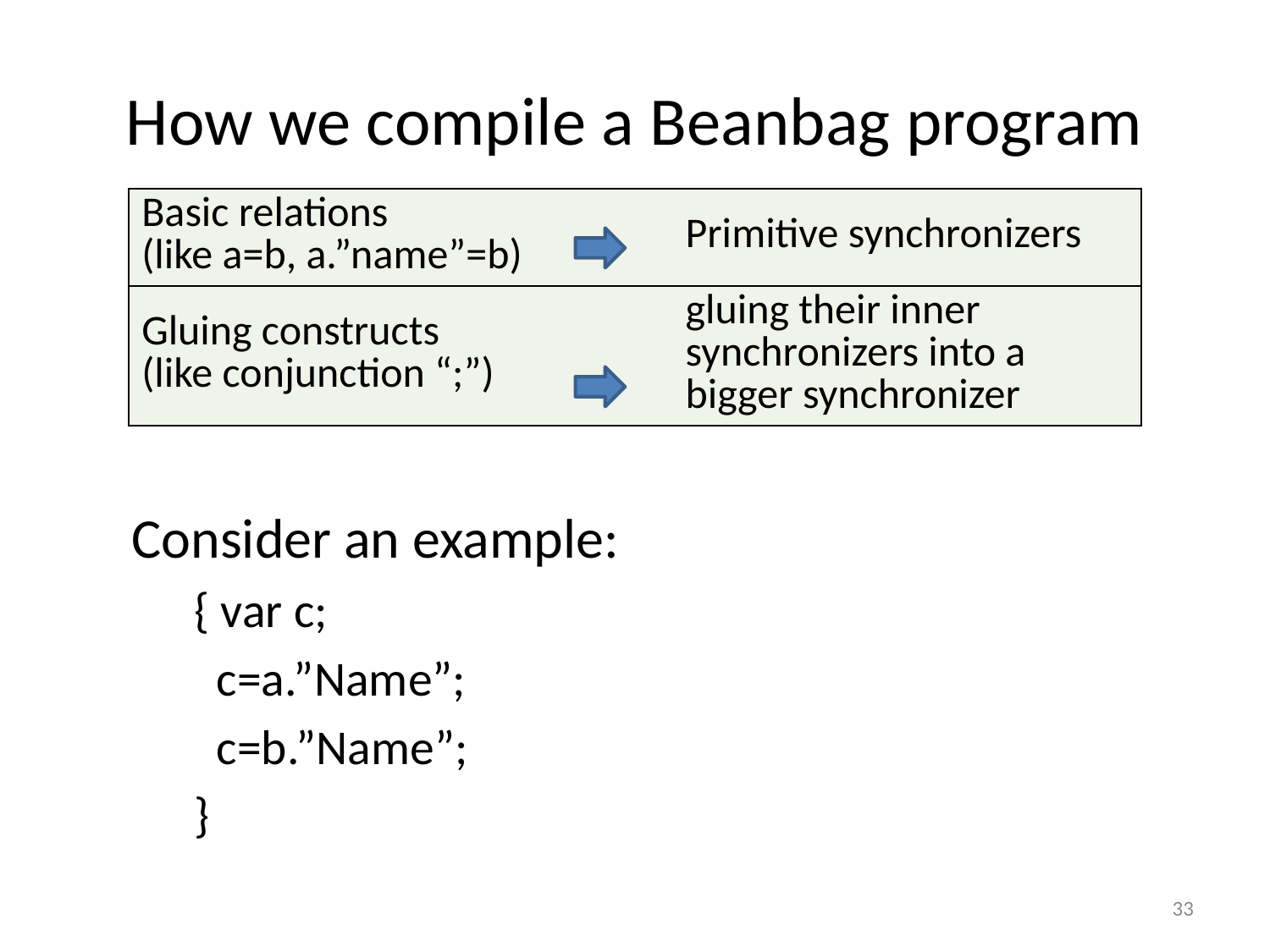

# How we compile a Beanbag program
| Basic relations (like a=b, a.”name”=b) | Primitive synchronizers |
| --- | --- |
| Gluing constructs (like conjunction “;”) | gluing their inner synchronizers into a bigger synchronizer |

Consider an example:
{ var c;
  c=a.”Name”;
  c=b.”Name”;
}

33